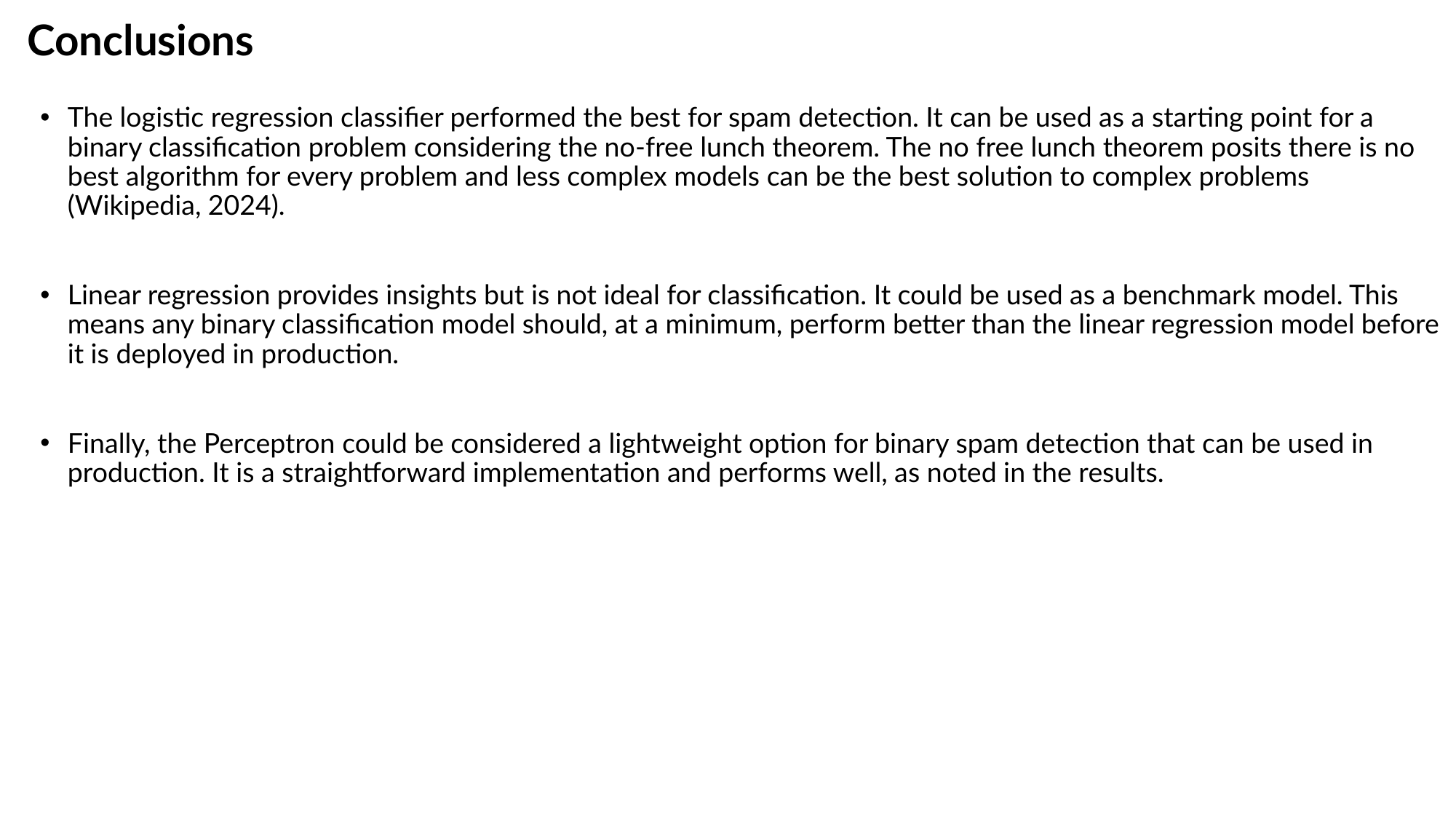

Conclusions
The logistic regression classifier performed the best for spam detection. It can be used as a starting point for a binary classification problem considering the no-free lunch theorem. The no free lunch theorem posits there is no best algorithm for every problem and less complex models can be the best solution to complex problems (Wikipedia, 2024).

Linear regression provides insights but is not ideal for classification. It could be used as a benchmark model. This means any binary classification model should, at a minimum, perform better than the linear regression model before it is deployed in production.

Finally, the Perceptron could be considered a lightweight option for binary spam detection that can be used in production. It is a straightforward implementation and performs well, as noted in the results.